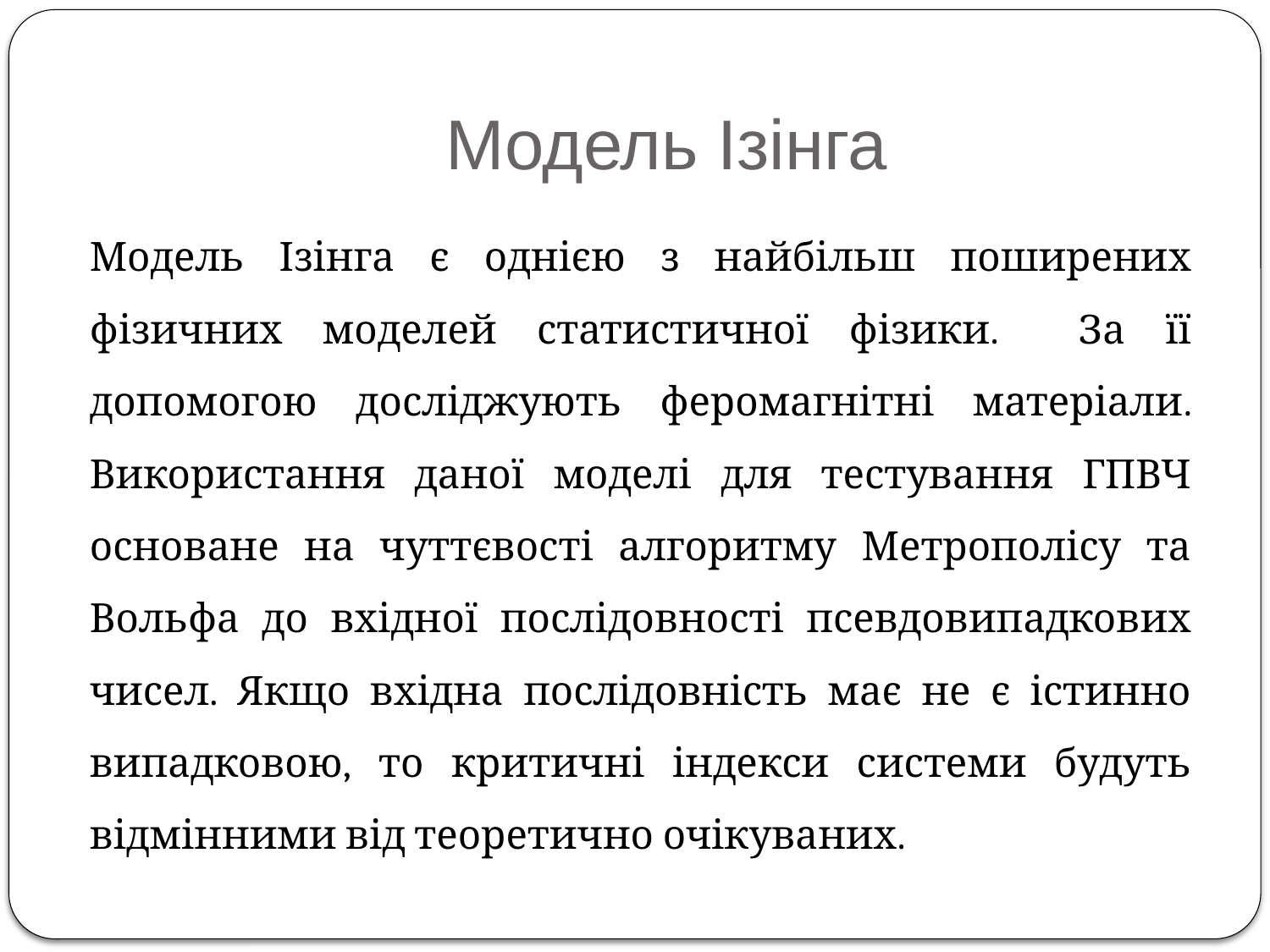

# Модель Ізінга
	Модель Ізінга є однією з найбільш поширених фізичних моделей статистичної фізики.  За її допомогою досліджують феромагнітні матеріали. Використання даної моделі для тестування ГПВЧ основане на чуттєвості алгоритму Метрополісу та Вольфа до вхідної послідовності псевдовипадкових чисел. Якщо вхідна послідовність має не є істинно випадковою, то критичні індекси системи будуть відмінними від теоретично очікуваних.